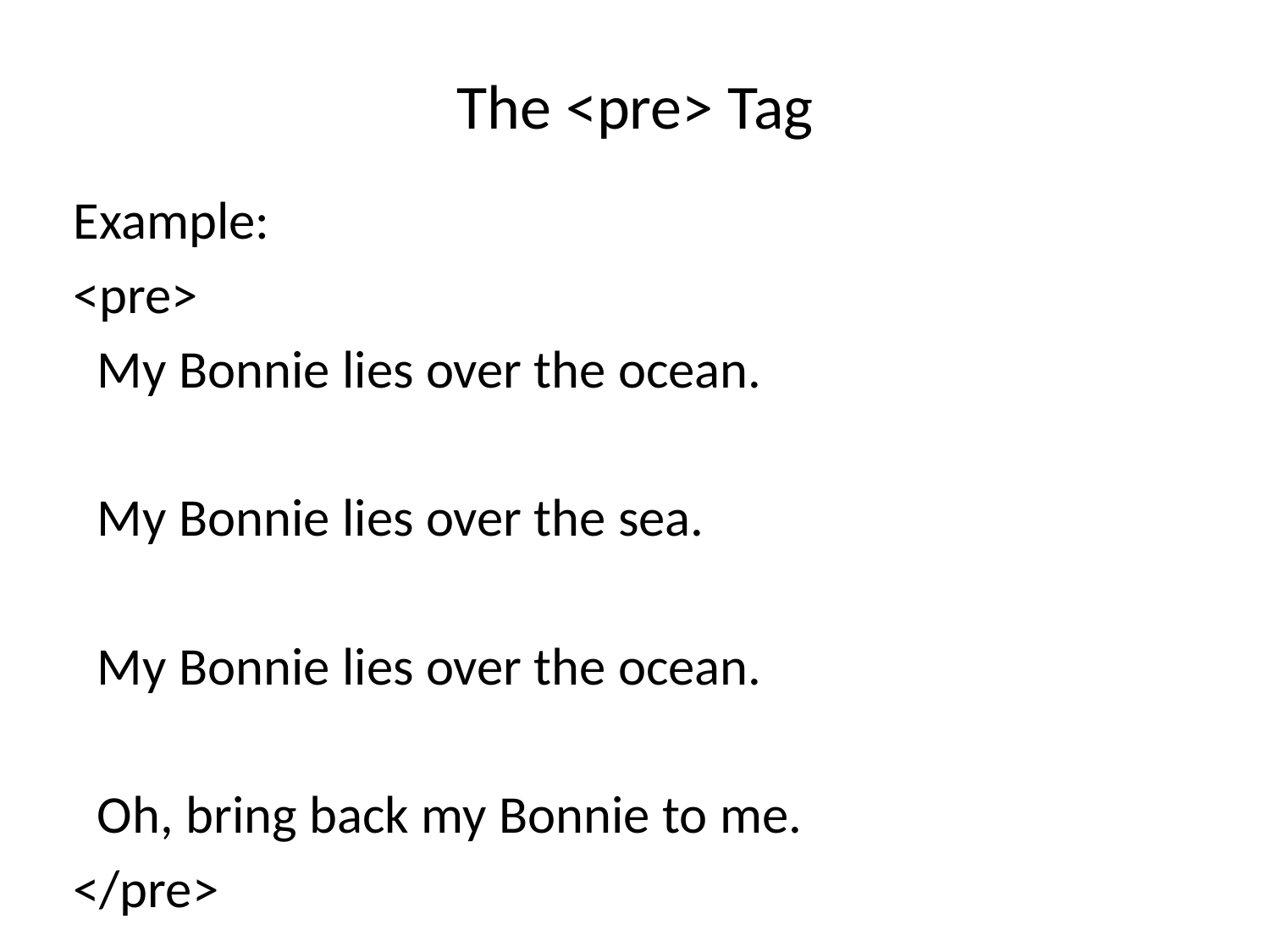

# The <pre> Tag
Example:
<pre>
  My Bonnie lies over the ocean.

  My Bonnie lies over the sea.

  My Bonnie lies over the ocean.

  Oh, bring back my Bonnie to me.
</pre>